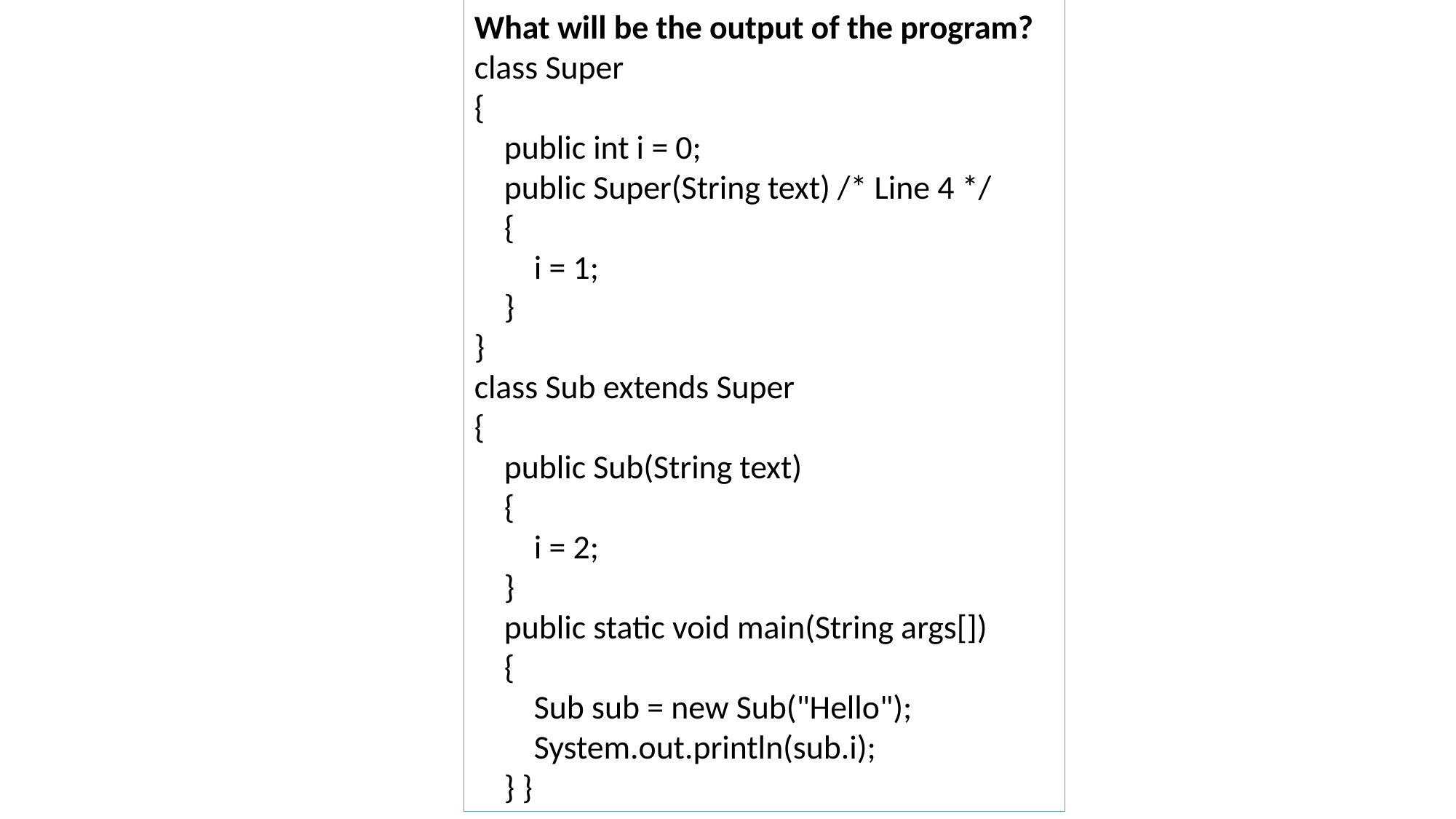

What will be the output of the program?
class Super
{
    public int i = 0;
    public Super(String text) /* Line 4 */
    {
        i = 1;
    }
}
class Sub extends Super
{
    public Sub(String text)
    {
        i = 2;
    }
    public static void main(String args[])
    {
        Sub sub = new Sub("Hello");
        System.out.println(sub.i);
    } }